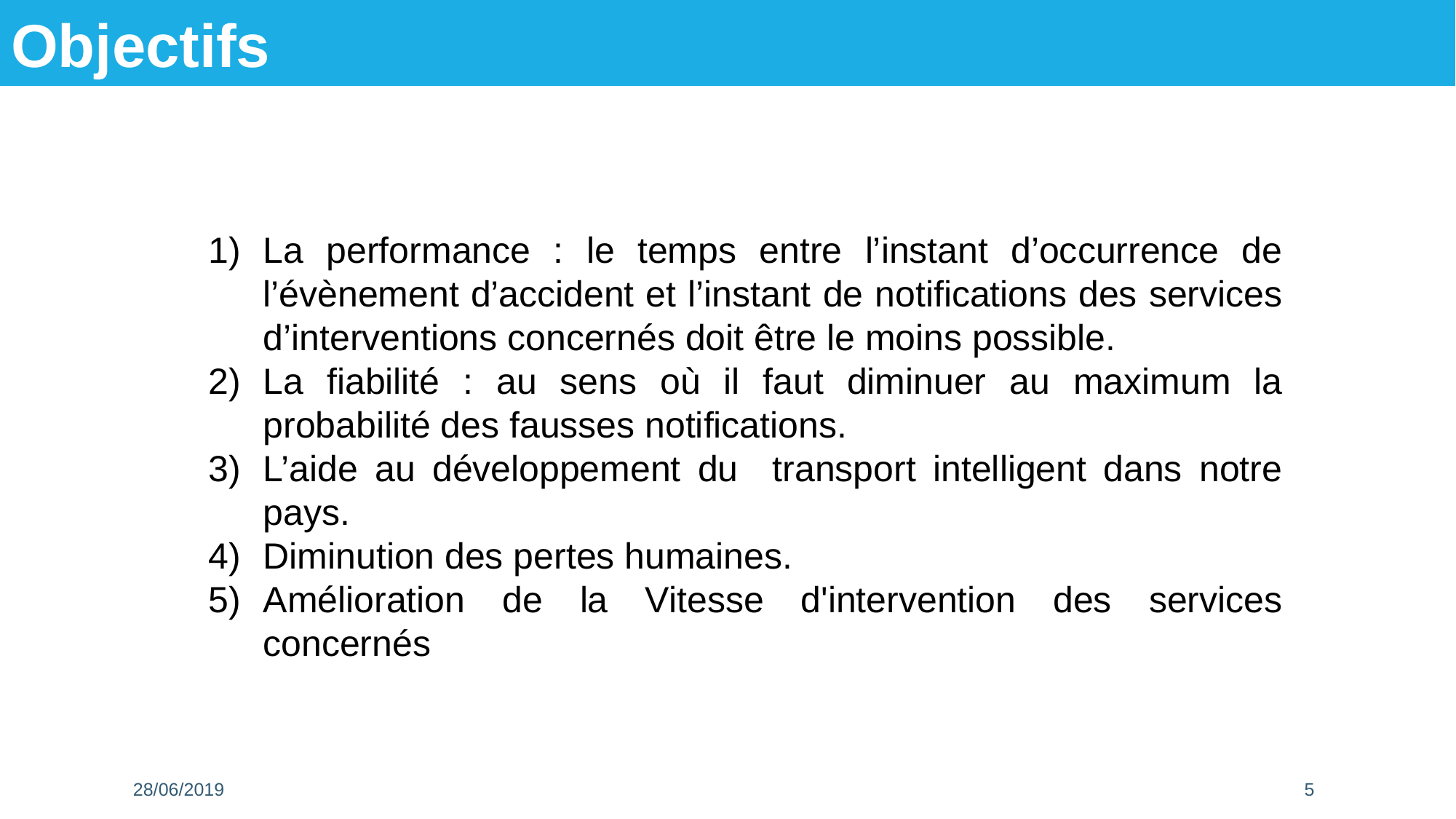

Objectifs
La performance : le temps entre l’instant d’occurrence de l’évènement d’accident et l’instant de notifications des services d’interventions concernés doit être le moins possible.
La fiabilité : au sens où il faut diminuer au maximum la probabilité des fausses notifications.
L’aide au développement du  transport intelligent dans notre pays.
Diminution des pertes humaines.
Amélioration de la Vitesse d'intervention des services concernés

28/06/2019
5